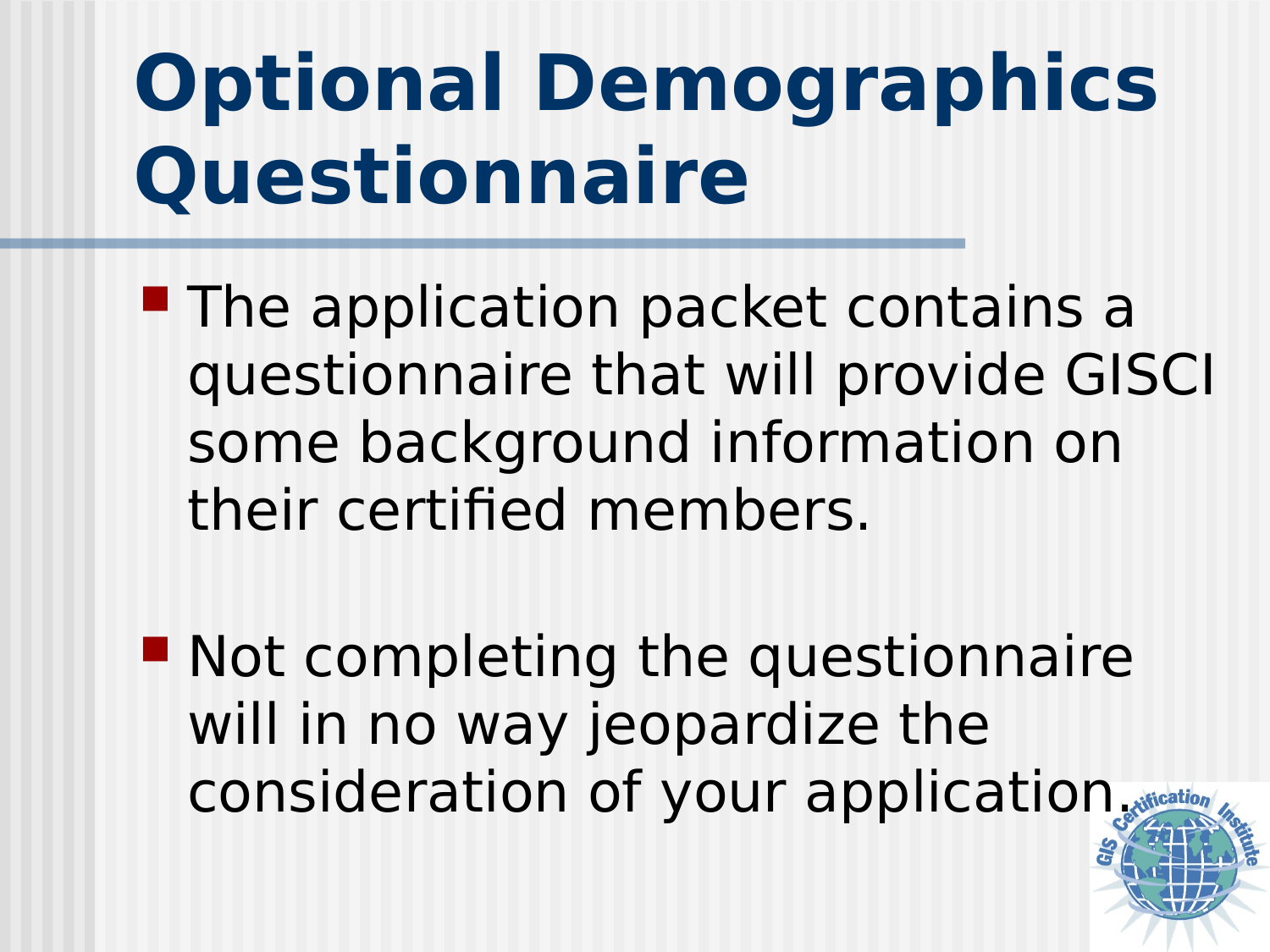

# Optional Demographics Questionnaire
The application packet contains a questionnaire that will provide GISCI some background information on their certified members.
Not completing the questionnaire will in no way jeopardize the consideration of your application.